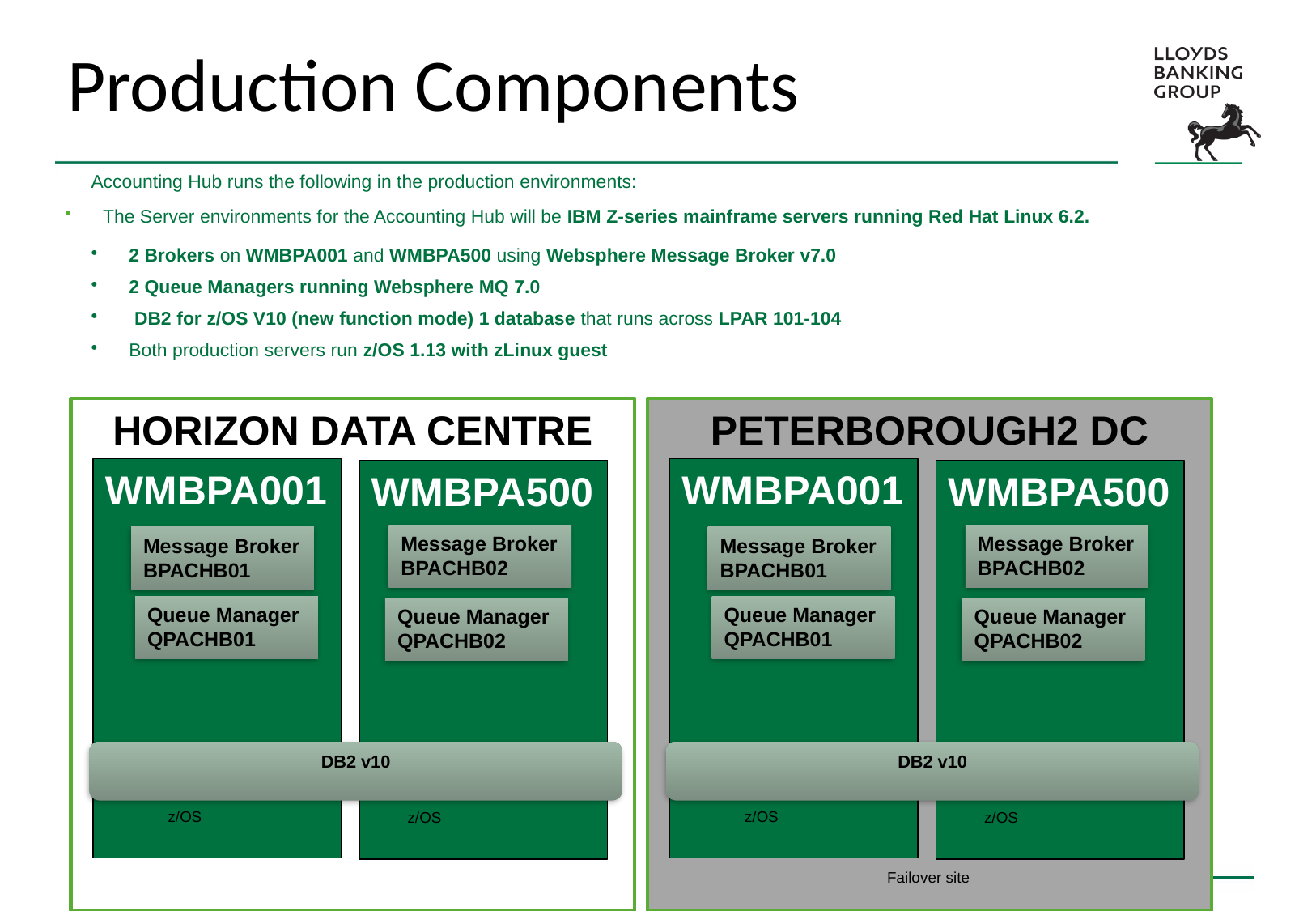

# Production Components
Accounting Hub runs the following in the production environments:
The Server environments for the Accounting Hub will be IBM Z-series mainframe servers running Red Hat Linux 6.2.
2 Brokers on WMBPA001 and WMBPA500 using Websphere Message Broker v7.0
2 Queue Managers running Websphere MQ 7.0
 DB2 for z/OS V10 (new function mode) 1 database that runs across LPAR 101-104
Both production servers run z/OS 1.13 with zLinux guest

HORIZON DATA CENTRE
PETERBOROUGH2 DC
WMBPA001
WMBPA001
WMBPA500
WMBPA500
Message Broker BPACHB02
Message Broker BPACHB02
Message Broker BPACHB01
Message Broker BPACHB01
Queue Manager
QPACHB01
Queue Manager
QPACHB01
Queue Manager
QPACHB02
Queue Manager
QPACHB02
DB2 v10
DB2 v10
z/OS
z/OS
z/OS
z/OS
Failover site